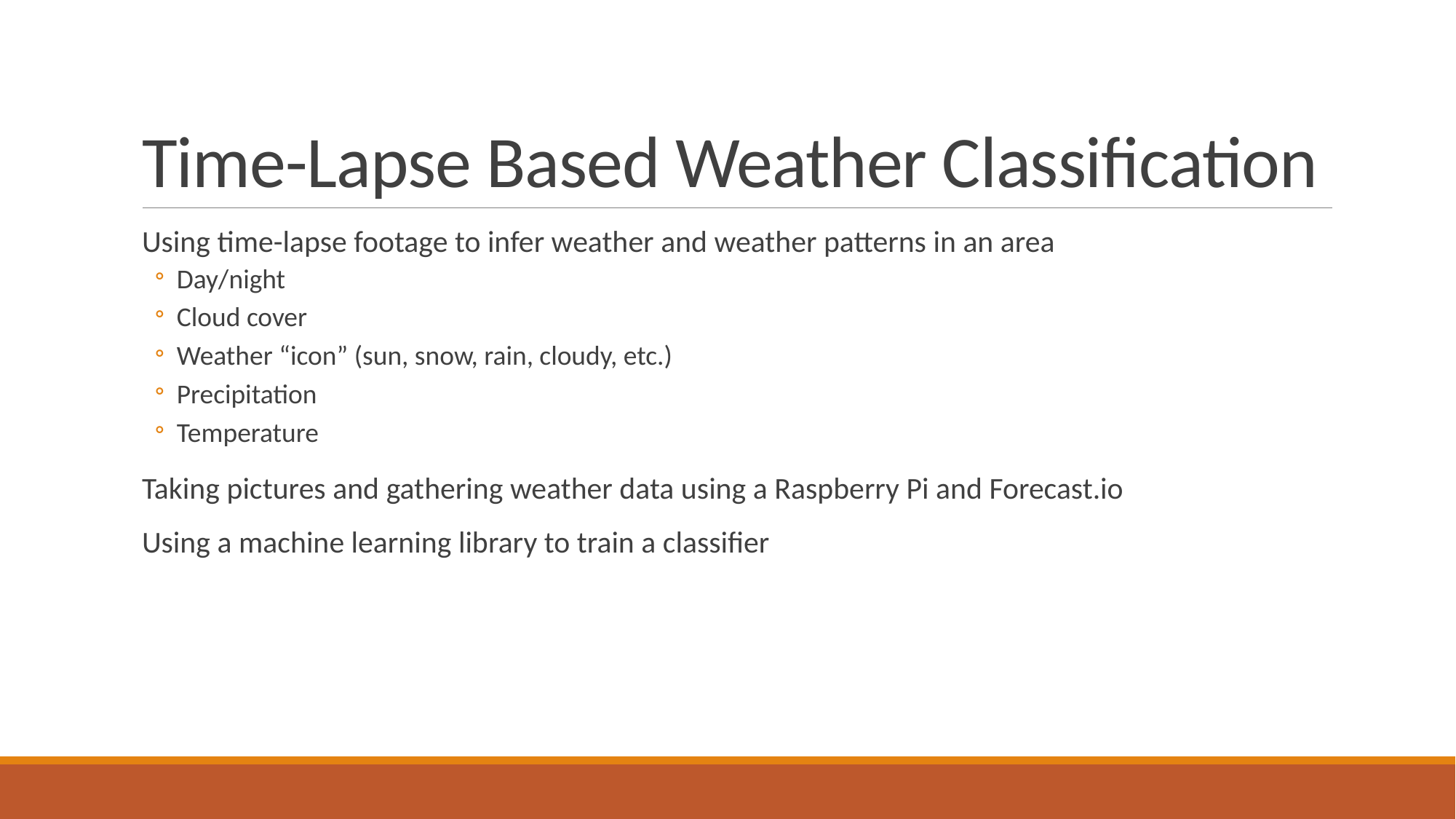

# Time-Lapse Based Weather Classification
Using time-lapse footage to infer weather and weather patterns in an area
Day/night
Cloud cover
Weather “icon” (sun, snow, rain, cloudy, etc.)
Precipitation
Temperature
Taking pictures and gathering weather data using a Raspberry Pi and Forecast.io
Using a machine learning library to train a classifier